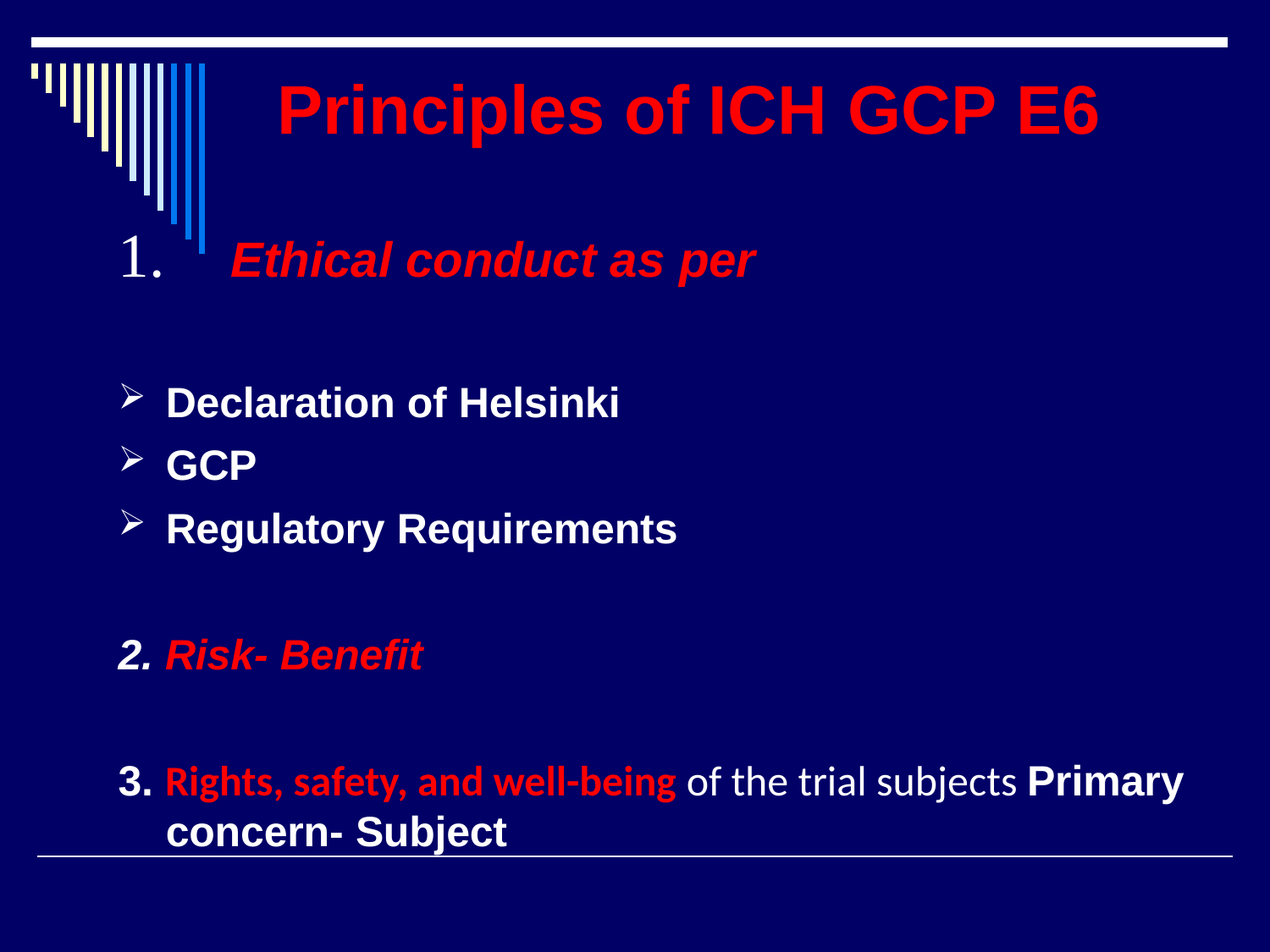

# Principles of ICH	GCP E6
 Ethical conduct as per

Declaration of Helsinki
GCP
Regulatory Requirements

2. Risk- Benefit

3. Rights, safety, and well-being of the trial subjects Primary concern- Subject